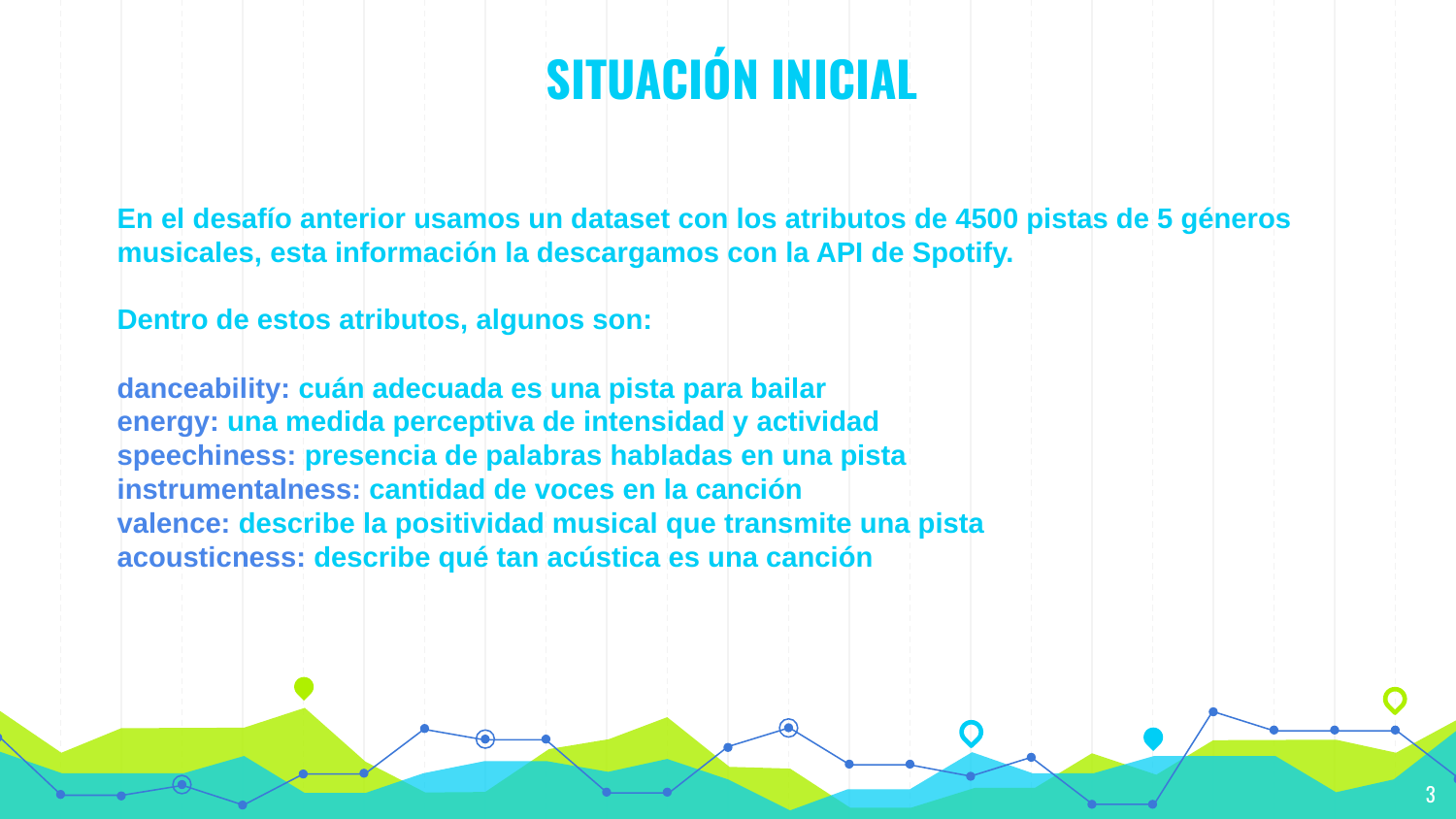

# SITUACIÓN INICIAL

En el desafío anterior usamos un dataset con los atributos de 4500 pistas de 5 géneros musicales, esta información la descargamos con la API de Spotify.

Dentro de estos atributos, algunos son:

danceability: cuán adecuada es una pista para bailar
energy: una medida perceptiva de intensidad y actividad
speechiness: presencia de palabras habladas en una pista
instrumentalness: cantidad de voces en la canción
valence: describe la positividad musical que transmite una pista
acousticness: describe qué tan acústica es una canción

3